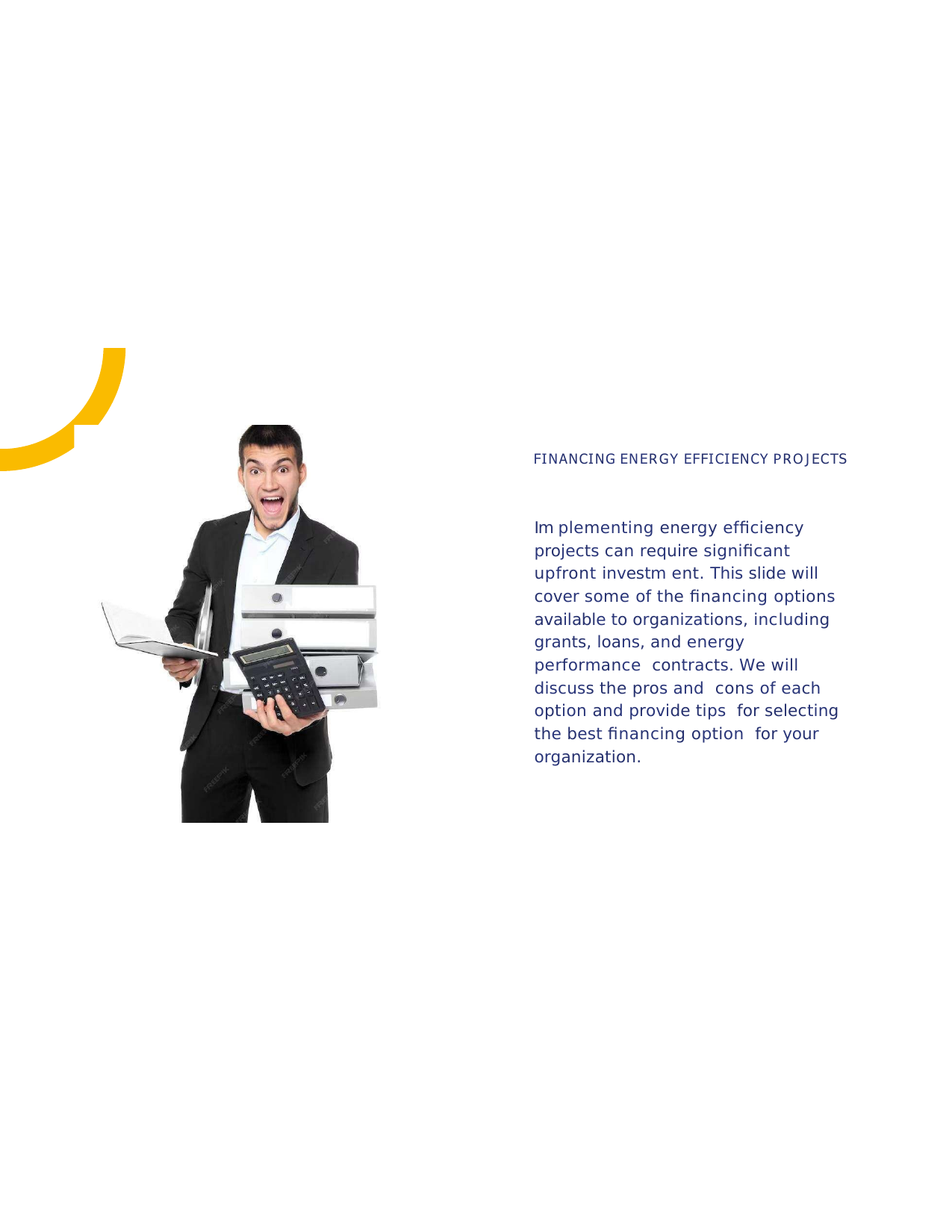

FINANCING ENERGY EFFICIENCY PROJECTS
Im plementing energy efﬁciency  projects can require signiﬁcant  upfront investm ent. This slide will  cover some of the ﬁnancing options  available to organizations, including  grants, loans, and energy performance  contracts. We will discuss the pros and  cons of each option and provide tips  for selecting the best ﬁnancing option  for your organization.